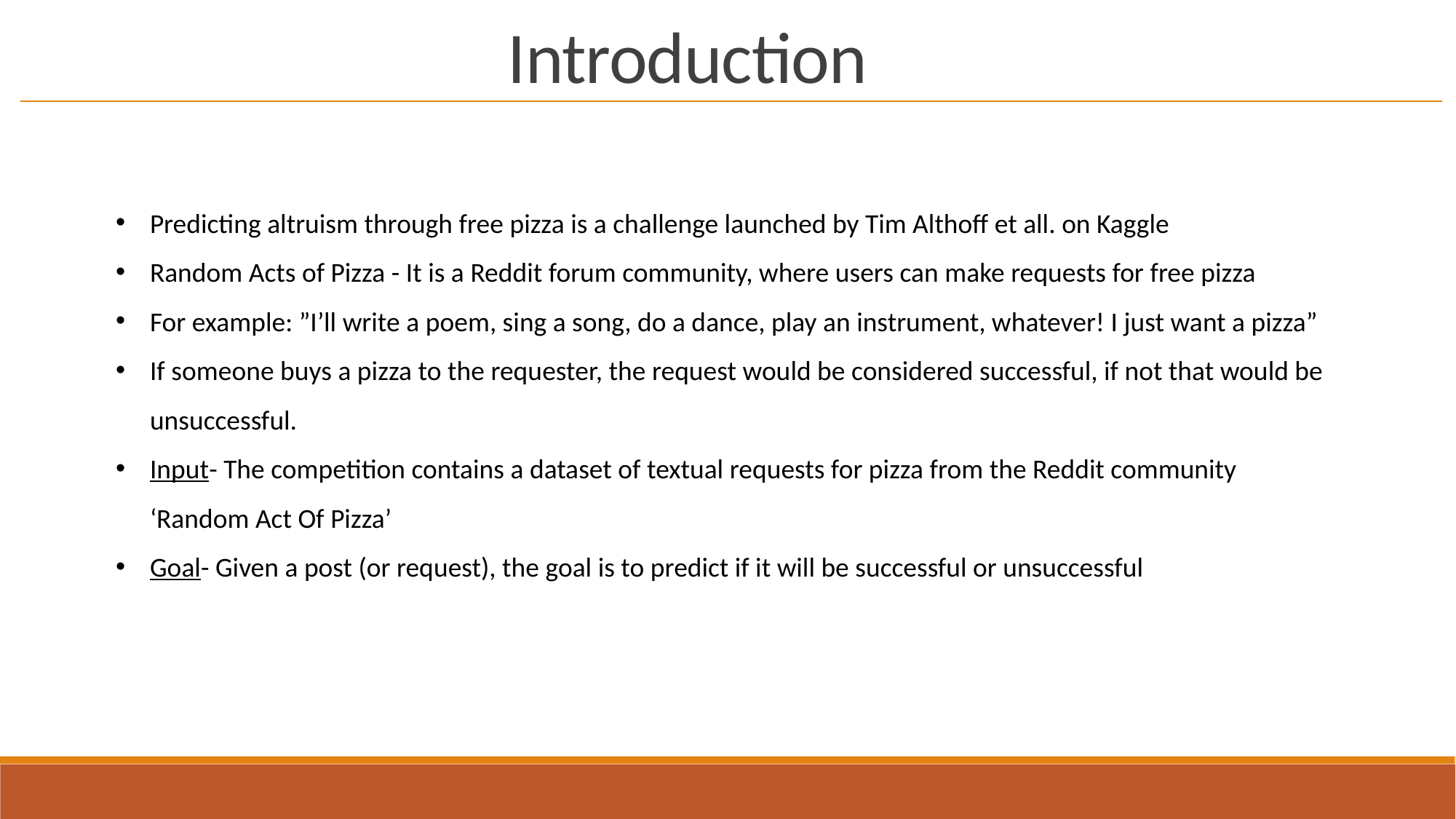

Introduction
Predicting altruism through free pizza is a challenge launched by Tim Althoff et all. on Kaggle
Random Acts of Pizza - It is a Reddit forum community, where users can make requests for free pizza
For example: ”I’ll write a poem, sing a song, do a dance, play an instrument, whatever! I just want a pizza”
If someone buys a pizza to the requester, the request would be considered successful, if not that would be unsuccessful.
Input- The competition contains a dataset of textual requests for pizza from the Reddit community ‘Random Act Of Pizza’
Goal- Given a post (or request), the goal is to predict if it will be successful or unsuccessful